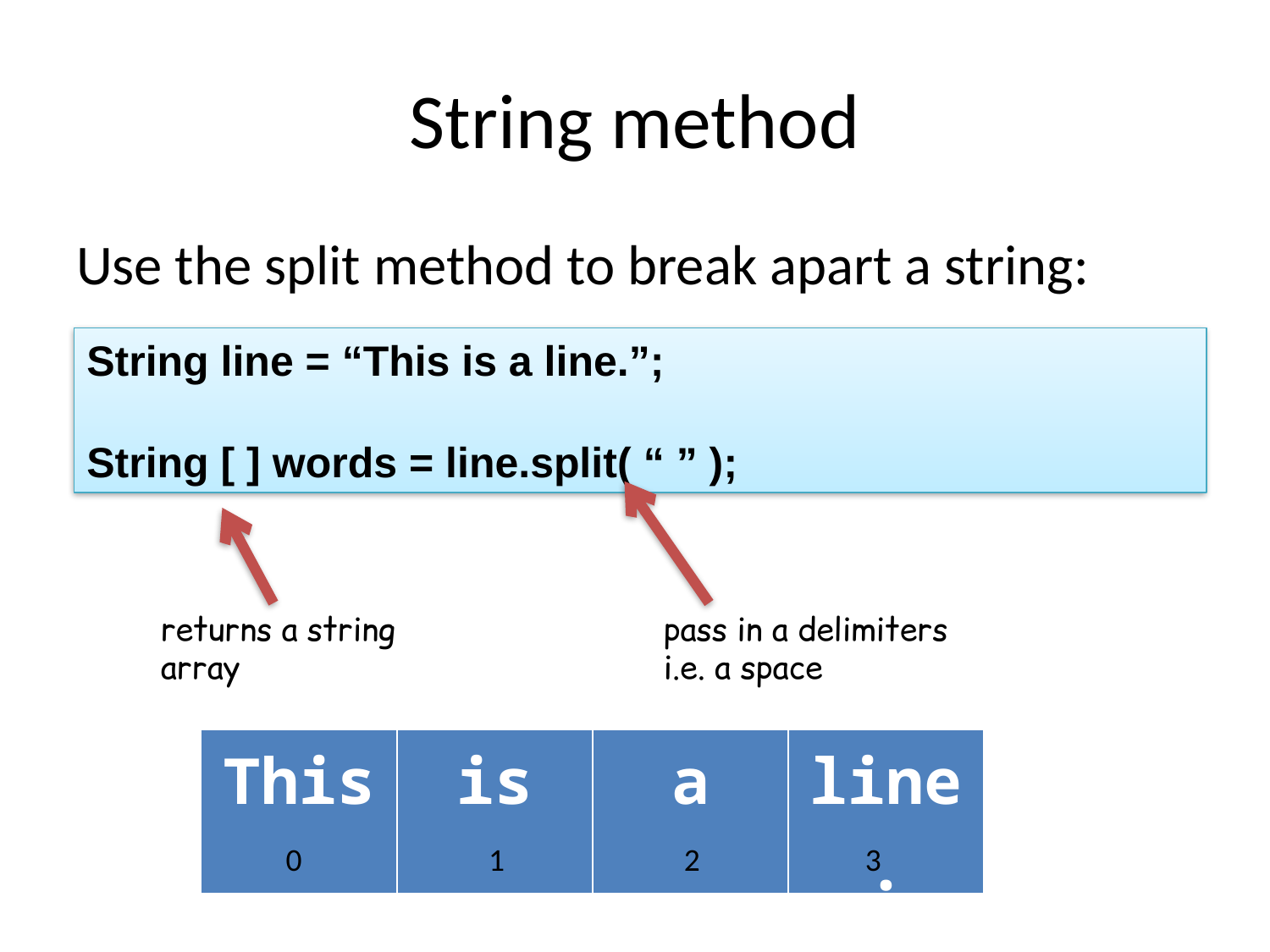

# String method
Use the split method to break apart a string:
String line = “This is a line.”;

String [ ] words = line.split( “ ” );
pass in a delimiters
i.e. a space
returns a string array
| This | is | a | line. |
| --- | --- | --- | --- |
0                          1                         2                       3